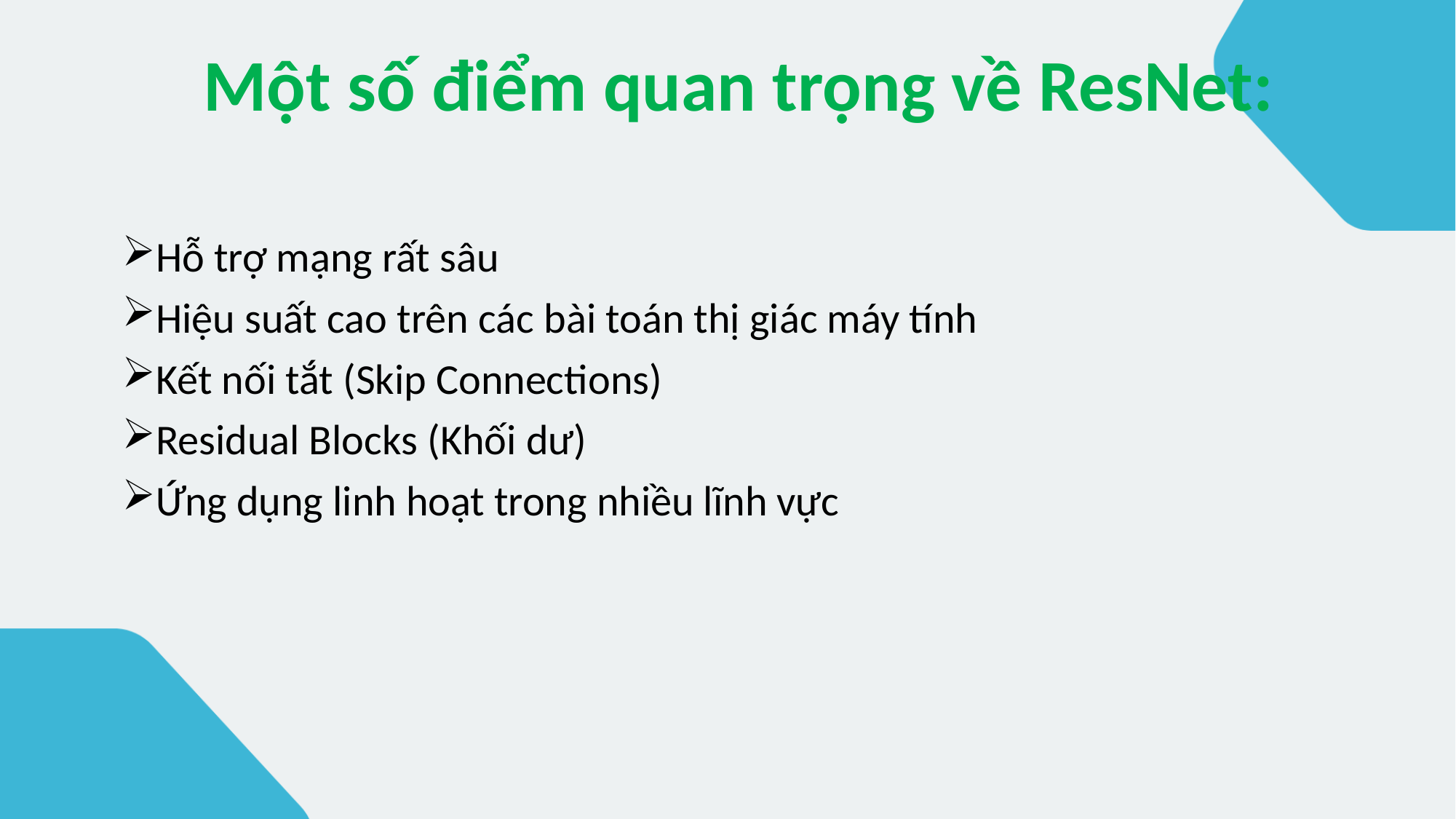

Một số điểm quan trọng về ResNet:

Hỗ trợ mạng rất sâu
Hiệu suất cao trên các bài toán thị giác máy tính
Kết nối tắt (Skip Connections)
Residual Blocks (Khối dư)
Ứng dụng linh hoạt trong nhiều lĩnh vực